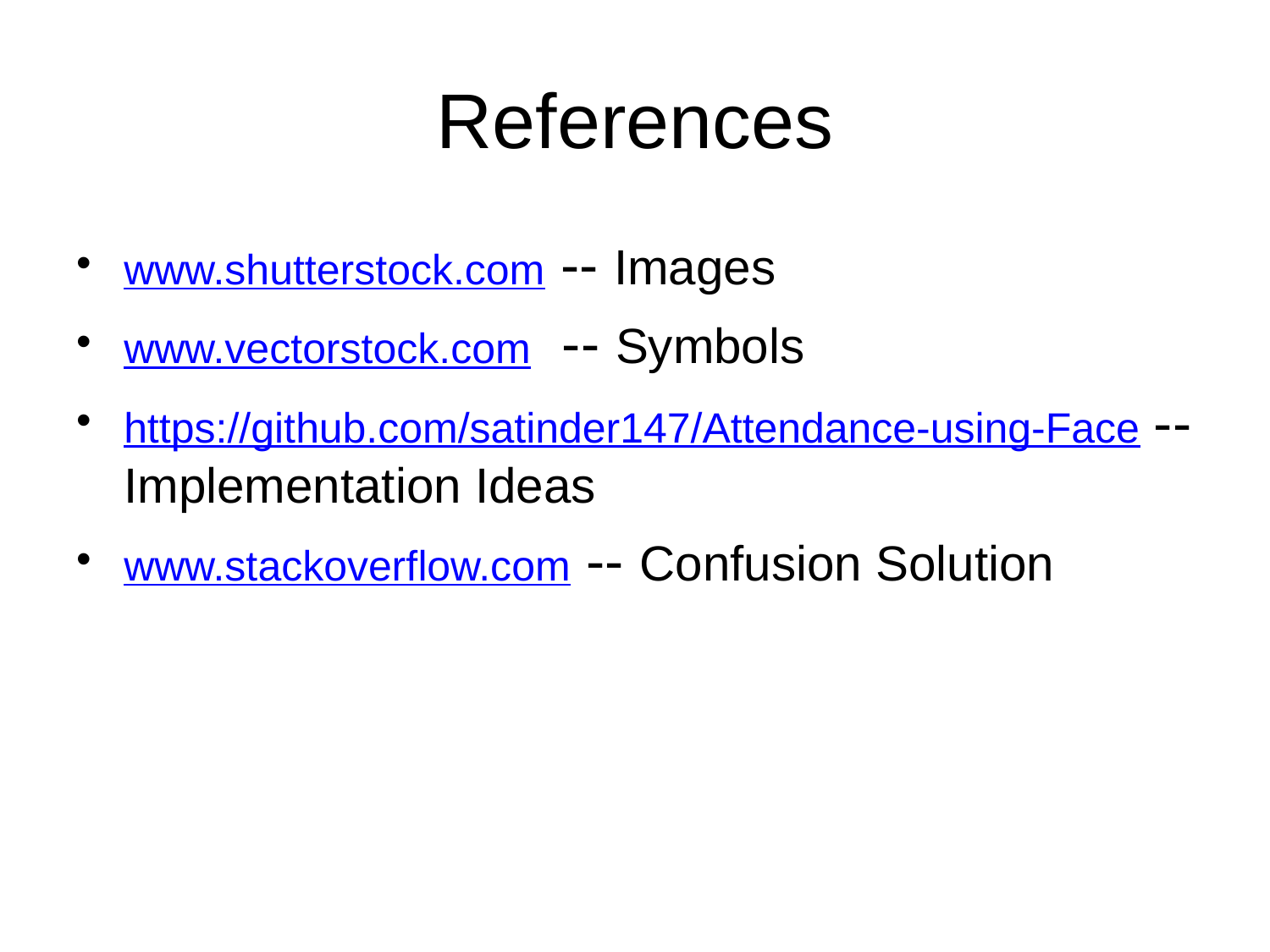

# References
www.shutterstock.com -- Images
www.vectorstock.com  -- Symbols
https://github.com/satinder147/Attendance-using-Face -- Implementation Ideas
www.stackoverflow.com -- Confusion Solution